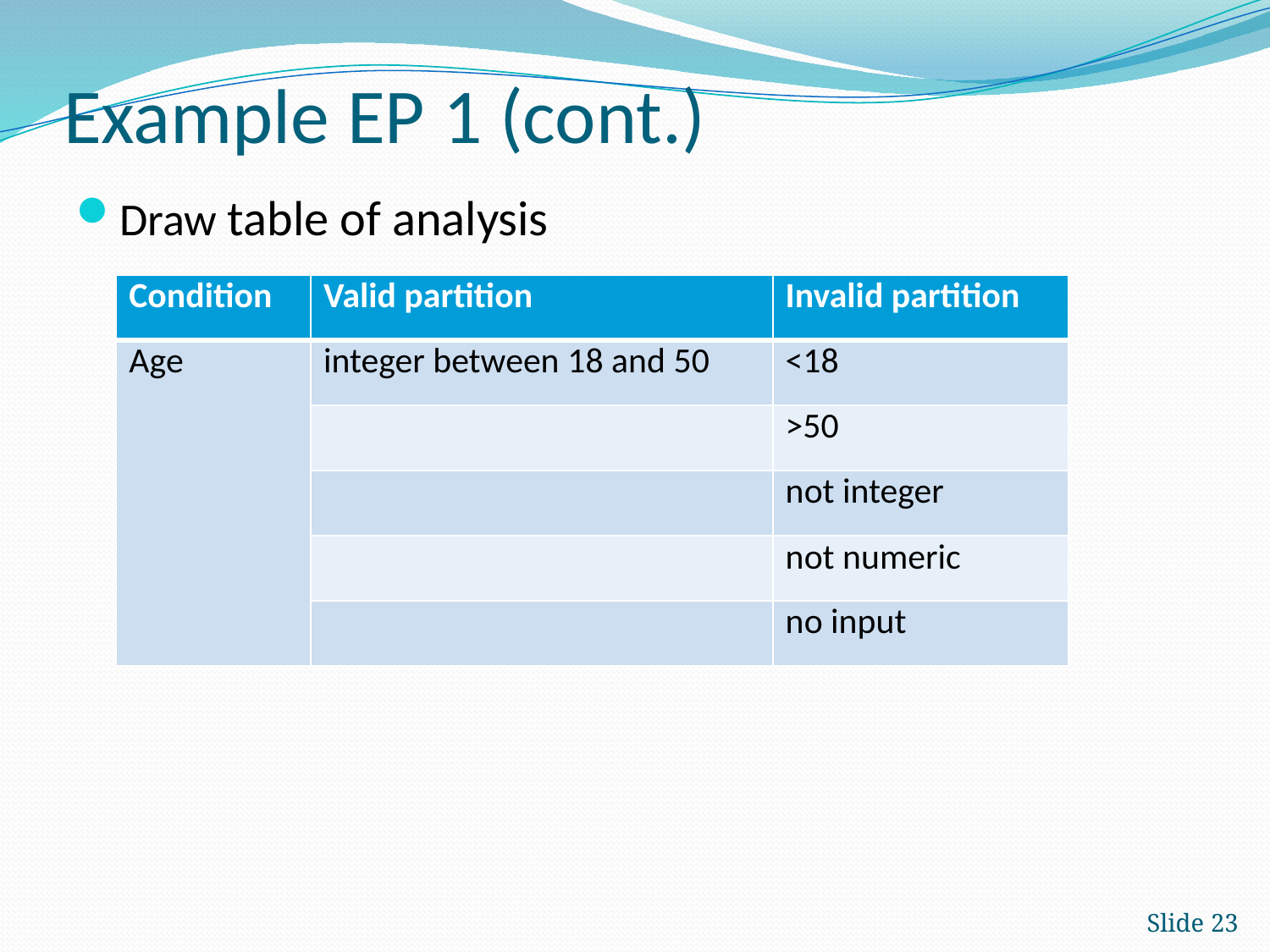

# Example EP 1 (cont.)
Draw table of analysis
| Condition | Valid partition | Invalid partition |
| --- | --- | --- |
| Age | integer between 18 and 50 | <18 |
|  |  | >50 |
|  |  | not integer |
|  |  | not numeric |
|  |  | no input |
Slide 23